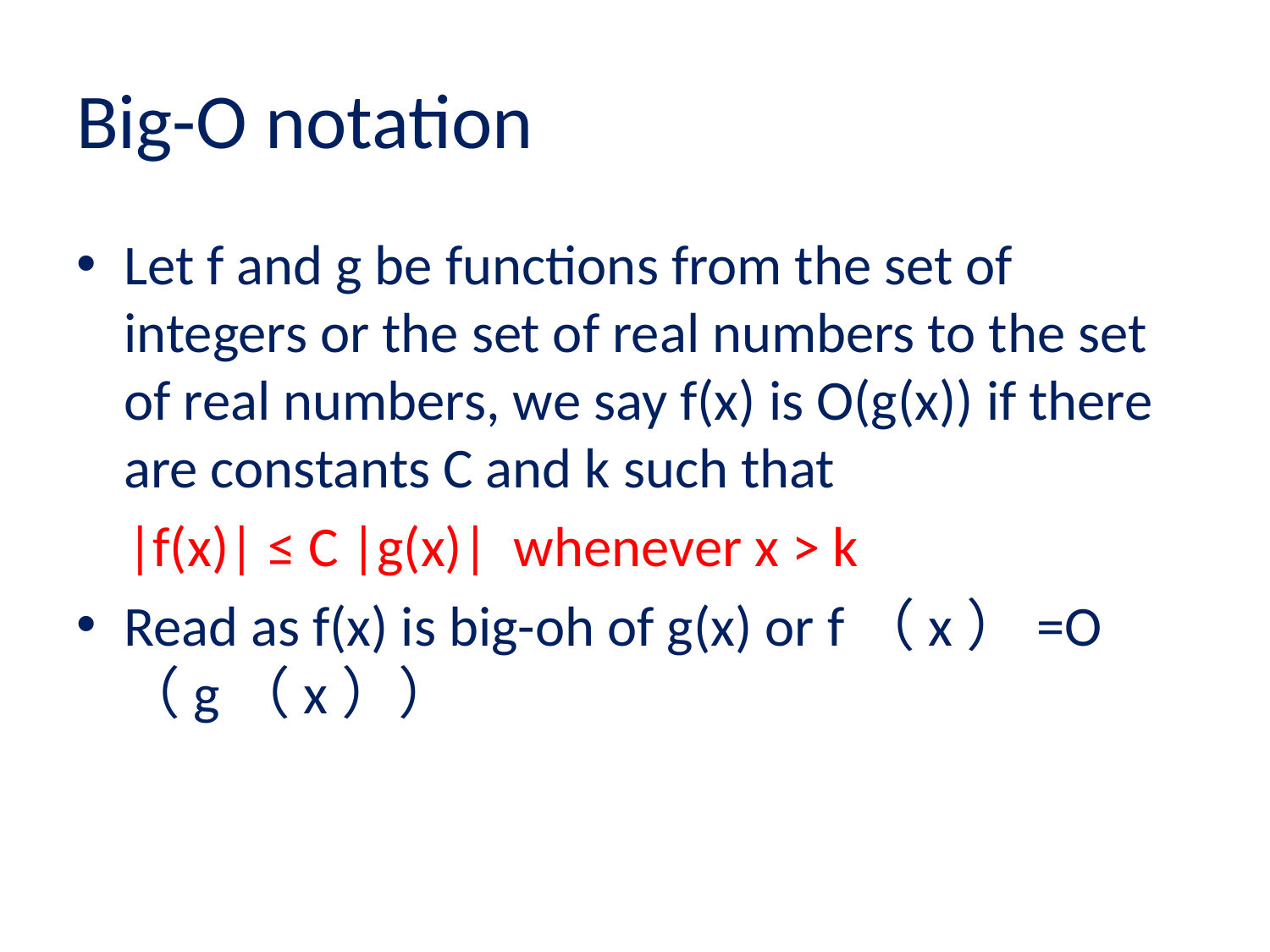

# Big-O notation
Let f and g be functions from the set of integers or the set of real numbers to the set of real numbers, we say f(x) is O(g(x)) if there are constants C and k such that
    |f(x)| ≤ C |g(x)|  whenever x > k
Read as f(x) is big-oh of g(x) or f（x）=O（g（x））
38